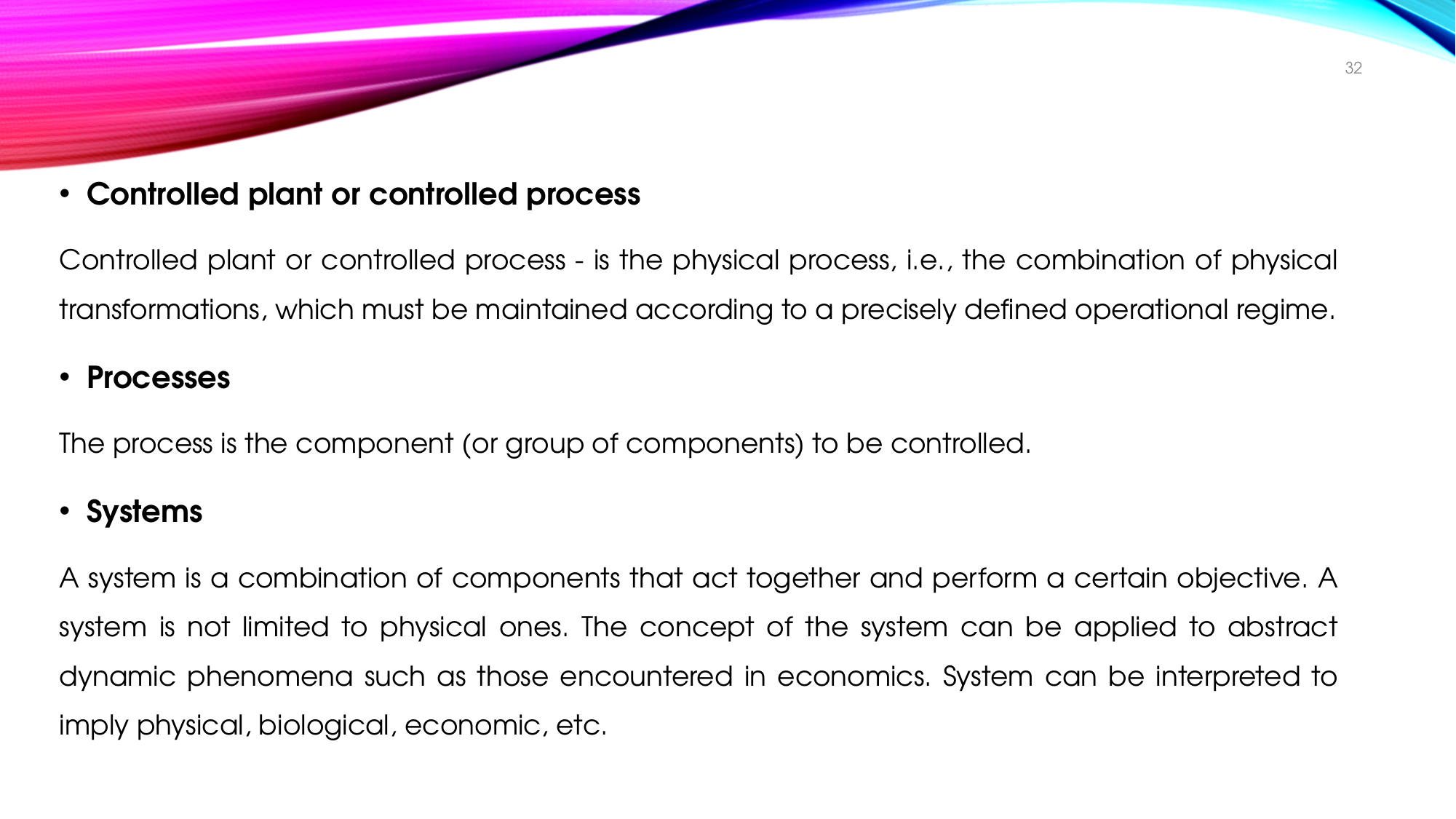

32
Controlled plant or controlled process
Controlled plant or controlled process - is the physical process, i.e., the combination of physical transformations, which must be maintained according to a precisely defined operational regime.
Processes
The process is the component (or group of components) to be controlled.
Systems
A system is a combination of components that act together and perform a certain objective. A system is not limited to physical ones. The concept of the system can be applied to abstract dynamic phenomena such as those encountered in economics. System can be interpreted to imply physical, biological, economic, etc.